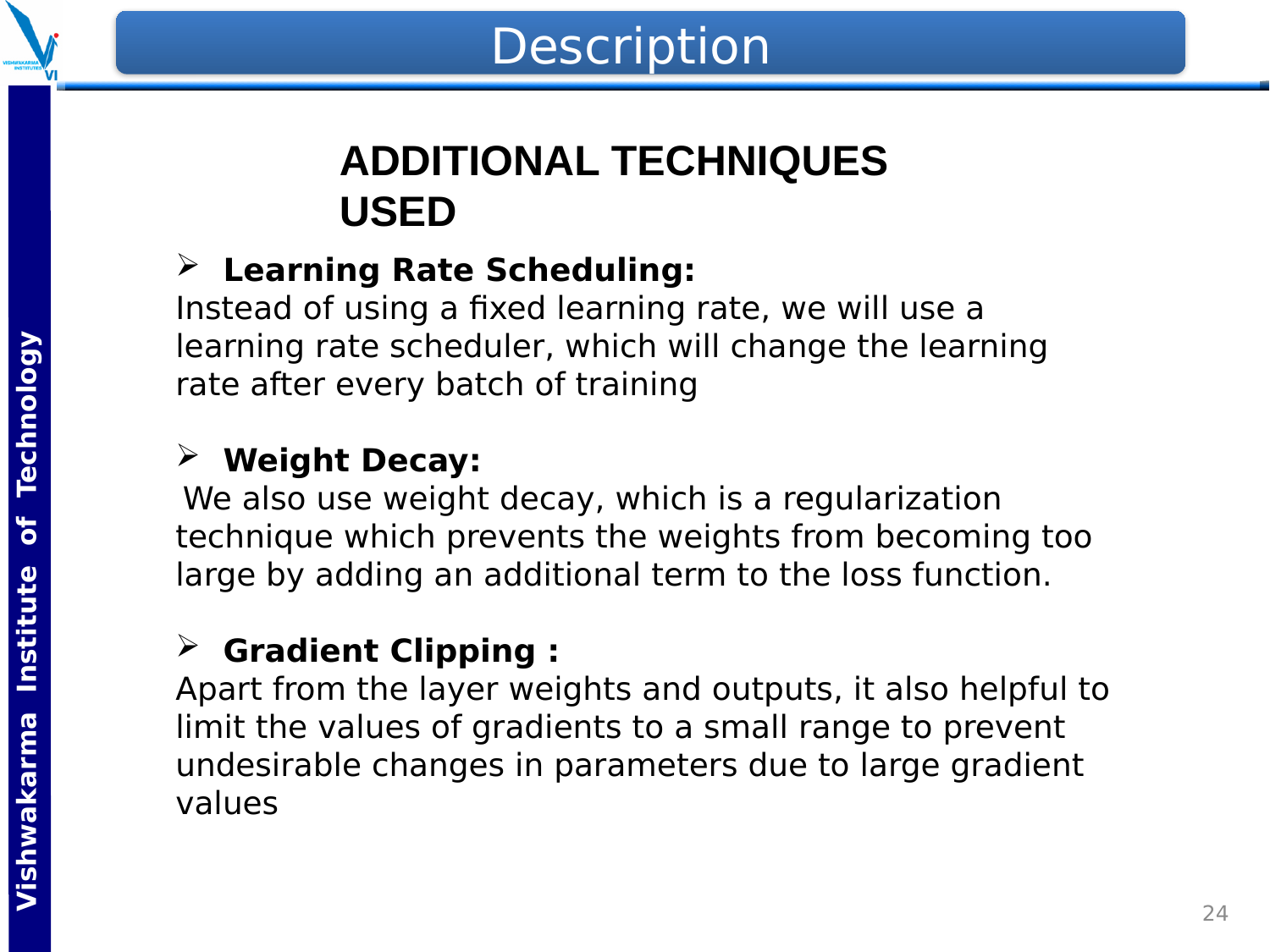

# Description
ADDITIONAL TECHNIQUES USED
Learning Rate Scheduling:
Instead of using a fixed learning rate, we will use a learning rate scheduler, which will change the learning rate after every batch of training

Weight Decay:
 We also use weight decay, which is a regularization technique which prevents the weights from becoming too large by adding an additional term to the loss function.

Gradient Clipping :
Apart from the layer weights and outputs, it also helpful to limit the values of gradients to a small range to prevent undesirable changes in parameters due to large gradient values

24